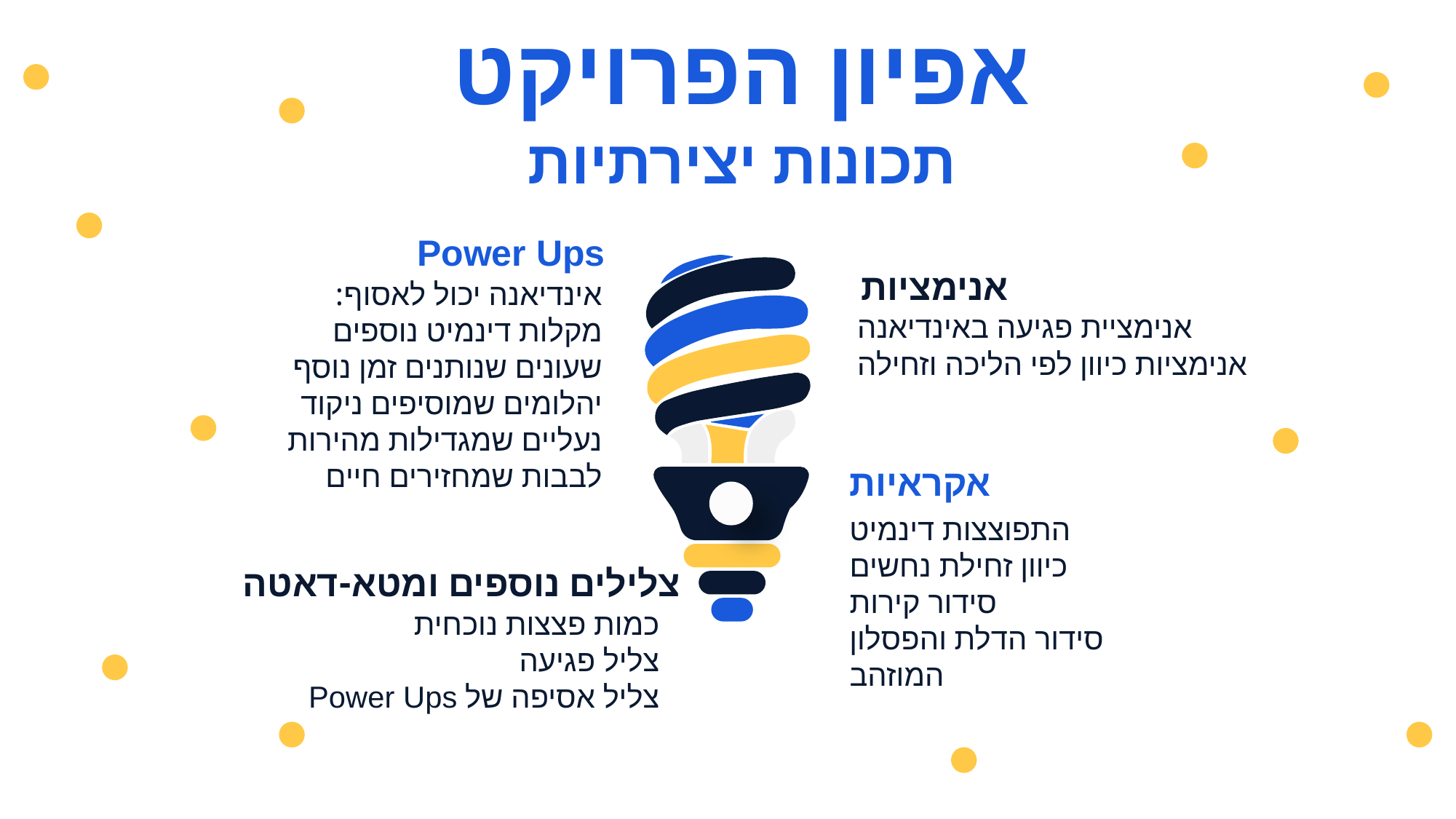

אפיון הפרויקט
תכונות יצירתיות

Power Ups
אינדיאנה יכול לאסוף:
מקלות דינמיט נוספים
שעונים שנותנים זמן נוסף
יהלומים שמוסיפים ניקוד
נעליים שמגדילות מהירות
לבבות שמחזירים חיים

אנימציות
אנימציית פגיעה באינדיאנה
אנימציות כיוון לפי הליכה וזחילה

אקראיות
התפוצצות דינמיט
כיוון זחילת נחשים
סידור קירות
סידור הדלת והפסלון המוזהב
צלילים נוספים ומטא-דאטה
כמות פצצות נוכחית
צליל פגיעה
צליל אסיפה של Power Ups